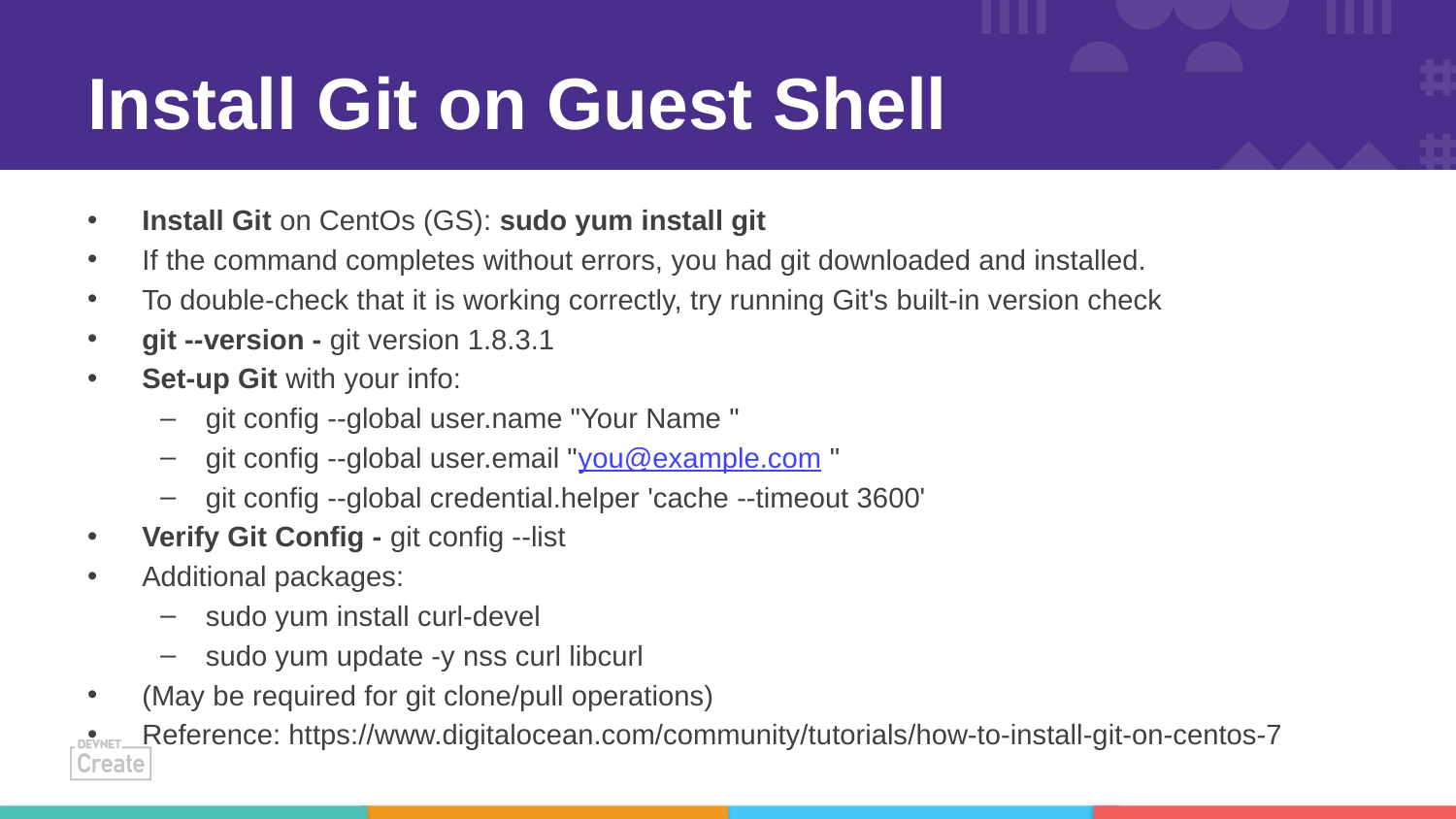

# Install Git on Guest Shell
Install Git on CentOs (GS): sudo yum install git
If the command completes without errors, you had git downloaded and installed.
To double-check that it is working correctly, try running Git's built-in version check
git --version - git version 1.8.3.1
Set-up Git with your info:
git config --global user.name "Your Name "
git config --global user.email "you@example.com "
git config --global credential.helper 'cache --timeout 3600'
Verify Git Config - git config --list
Additional packages:
sudo yum install curl-devel
sudo yum update -y nss curl libcurl
(May be required for git clone/pull operations)
Reference: https://www.digitalocean.com/community/tutorials/how-to-install-git-on-centos-7